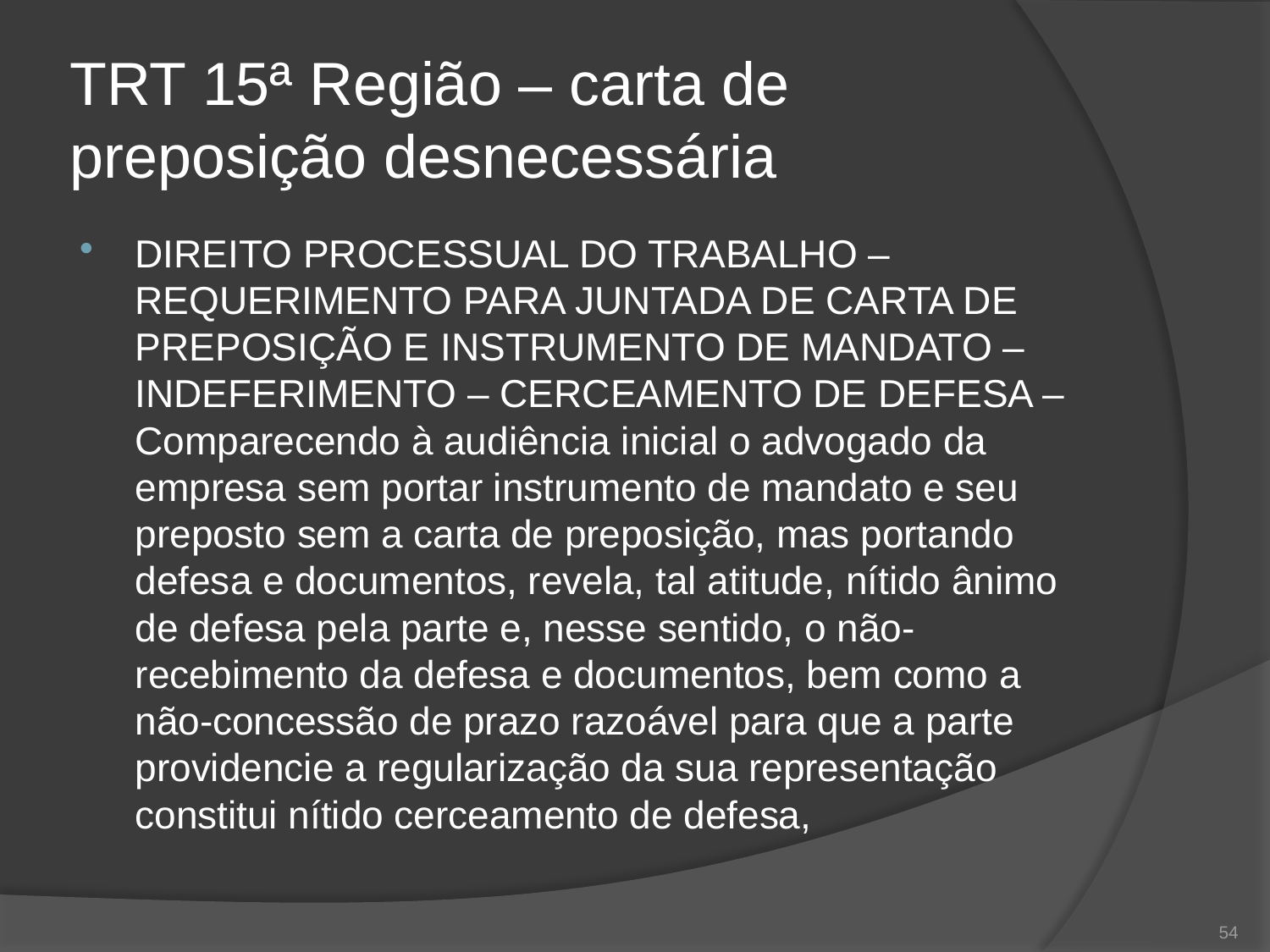

# TRT 15ª Região – carta de preposição desnecessária
DIREITO PROCESSUAL DO TRABALHO – REQUERIMENTO PARA JUNTADA DE CARTA DE PREPOSIÇÃO E INSTRUMENTO DE MANDATO – INDEFERIMENTO – CERCEAMENTO DE DEFESA – Comparecendo à audiência inicial o advogado da empresa sem portar instrumento de mandato e seu preposto sem a carta de preposição, mas portando defesa e documentos, revela, tal atitude, nítido ânimo de defesa pela parte e, nesse sentido, o não-recebimento da defesa e documentos, bem como a não-concessão de prazo razoável para que a parte providencie a regularização da sua representação constitui nítido cerceamento de defesa,
54